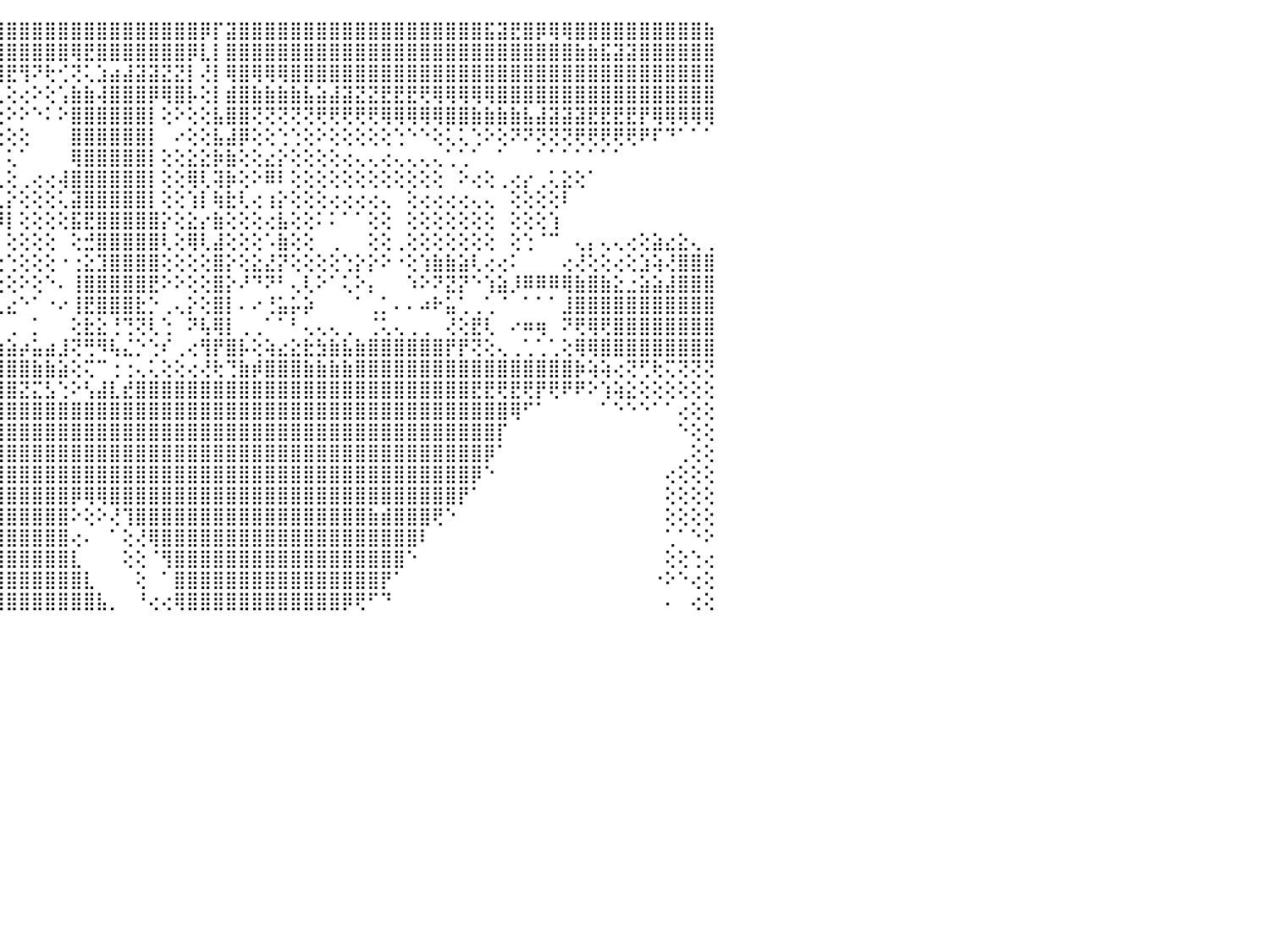

⠀⢀⢀⢀⢔⢔⠄⣕⣵⣵⣧⣵⣼⣿⣿⣿⣿⣿⣿⣿⣿⢿⡏⢸⣷⢕⣿⢱⣵⢕⢜⣧⢄⢸⣿⣧⢵⣿⣝⣥⣶⣾⣿⣿⣿⣿⣿⣿⣿⣿⣿⣿⣿⣿⣿⣿⣿⣿⣿⣿⡿⡏⣽⣿⣿⣿⣿⣿⣿⣿⣿⣿⣿⣿⣿⣿⣿⣿⣿⣿⣿⣿⣯⣽⣟⣿⡿⢿⢿⣿⣿⣿⣿⣿⣿⣿⣿⣿⣿⣷⠀
⢕⢕⢳⣷⣿⣿⣿⣿⣿⣿⣿⣿⣿⣿⣿⣿⣿⣿⣿⡝⢕⢑⣿⢸⡿⢵⣿⣿⣯⢕⢕⣿⢷⢾⣿⣵⣷⣿⣿⣿⣿⣿⣿⣿⣿⣿⣿⣿⣿⣿⢿⣟⣿⣿⣿⣿⣿⣿⣿⡿⣇⡇⣿⣿⣿⣿⣿⣿⣿⣿⣿⣿⣿⣿⣿⣿⣿⣿⣿⣿⣿⣿⣿⣿⣿⣿⣿⣿⣿⣷⣷⣯⣽⣽⣿⣿⣿⣿⣿⣿⠀
⢕⢕⣼⣿⣿⣿⡟⢕⢕⣕⣕⣹⣽⡇⣼⣿⣷⣿⣿⣷⣕⣱⣟⢹⣷⡕⣿⢿⠗⣜⣽⣿⣿⣿⣿⣿⣿⣿⣿⣿⣿⣿⣿⣿⣿⣟⢻⠝⢗⢊⢝⢅⣱⣴⣼⣽⣽⣝⣝⡇⢜⡇⢿⣿⢿⢿⢿⣿⣿⣿⣿⣿⣿⣿⣿⣿⣿⣿⣿⣿⣿⣿⣿⣿⣿⣿⣿⣿⣿⣿⣿⣿⣿⣿⣿⣿⣿⣿⣿⣿⠀
⢕⢿⢿⢿⢿⢿⢕⢕⠕⠝⢝⢻⣿⣷⣱⣹⣿⣿⣿⣿⢸⣕⣿⢼⣟⣽⣵⣾⣿⣿⣿⣿⣿⣿⣿⣿⣿⡿⢿⢟⢿⠝⢟⢙⢅⢕⢔⠕⢕⢡⣷⣷⢼⣿⣿⣿⡿⢿⣿⡧⢕⡇⣾⣿⣷⣷⣷⣷⣧⣵⣼⣽⣝⣝⣟⣟⣟⢟⢿⢿⢿⢿⢿⣿⣿⣿⣿⣿⣿⣿⣿⣿⣿⣿⣿⣿⣿⣿⣿⣿⠀
⢰⣷⣷⣿⣿⣷⣧⣵⣵⣥⡼⣿⣧⣵⣿⣿⡏⣿⣷⣟⣫⣽⣷⣿⣿⣿⣿⣿⣿⣿⣿⣿⣿⢿⠟⢟⢑⢕⢅⢕⢕⢕⢕⢱⢕⠕⠕⠑⠅⠕⣿⣿⣿⣿⣿⣿⡇⢕⠕⢕⢕⣧⣿⣿⢝⢝⢝⢝⢝⢟⢟⢟⢟⢟⢿⢿⢿⢿⢿⣿⣿⣷⣷⣷⣷⣧⣼⣽⣽⣽⣟⣟⣟⣟⡟⢿⢿⢿⢿⢿⠀
⣥⣿⣿⣿⣿⣿⣿⣿⣿⣿⣷⣽⢟⢱⣿⡿⢿⢹⣿⣿⣿⣿⣿⣿⡿⢿⢟⠟⢝⢛⢜⢕⢕⢕⢕⢕⢕⠕⢕⢕⢕⢕⢕⢕⢕⢕⢕⠀⠀⠀⣿⣿⣿⣿⣿⣿⡇⠀⠔⢕⢕⣧⣼⡿⢕⢕⢑⢑⢕⠕⢕⢕⢕⢕⢕⢑⠑⠑⢕⢅⢅⢑⠕⢕⠝⠝⢝⢝⢝⢟⢟⢟⢟⢟⠟⠏⠙⠁⠁⠁⠀
⣿⣿⣿⣿⡿⢟⢏⢝⢟⢛⢿⣿⣕⢜⢝⣱⡇⢜⣿⡿⢟⢏⢝⢕⢅⢕⢔⠕⢕⢕⢕⢕⢕⢕⢕⢕⢕⢔⠕⠕⠁⠁⠁⠁⠁⢅⠁⠀⠀⠀⢿⣿⣿⣿⣿⣿⡇⢕⢕⣕⣕⡷⣷⢕⢕⣔⡕⢕⢕⢕⢕⢔⢄⢄⢔⢄⢄⢄⢄⢁⢁⠁⠀⠁⠀⠀⠁⠁⠁⠁⠁⠁⠁⠀⠀⠀⠀⠀⠀⠀⠀
⣿⣿⣿⣿⢕⢕⢕⢕⢕⢕⢕⢝⢿⢿⣿⢿⢗⢕⢕⠕⠕⠕⢕⢕⢕⢔⢄⠀⠑⠁⠁⠁⠀⢕⣻⣷⣵⣕⢄⢀⢀⠀⢄⢄⢀⢕⢀⢔⢔⢼⣿⣿⣿⣿⣿⣿⡇⢕⢕⢿⢇⢽⡷⢕⠕⠿⠇⢕⢕⢕⢕⢕⢕⢕⢕⢕⢕⢕⢕⠀⠕⢔⢕⢀⢔⡔⢀⢅⣕⢕⠁⠀⠀⠀⠀⠀⠀⠀⠀⠀⠀
⢻⢿⡿⢏⢕⢕⢕⢕⢕⢕⢕⢕⢕⢕⢕⢗⢗⢇⢕⢔⢕⢕⢕⢔⢱⢕⢕⢕⡀⢄⢔⢔⢶⡕⢿⣿⣿⡿⢕⠑⠘⢀⣑⢈⣁⡕⢕⢕⢕⢅⣽⣿⣿⣿⣿⣿⡇⢕⢕⢱⡇⢷⣗⢇⢔⢰⡕⢕⢕⢕⢔⢔⢔⢔⢄⠀⢕⢔⢔⢔⢔⢄⢄⠀⢕⢕⢕⢕⠇⠀⠀⠀⠀⠀⠀⠀⠀⠀⠀⠀⠀
⢕⢕⢕⢕⢕⢕⢕⢕⢕⢕⢕⢕⢕⢕⢕⢕⢕⢕⢕⢕⢕⣵⣵⢇⢕⢕⢕⢕⠑⢅⢅⢕⢔⢔⢻⣿⣿⡧⢕⢕⢕⢕⢻⢸⡿⡇⢕⢕⢕⢕⣯⣟⣿⣿⣿⣿⣿⡕⢕⣕⡔⣷⢕⢕⢕⢔⣧⢕⢕⠅⠅⠁⠁⢕⢕⠀⢕⢕⢕⢕⢕⢕⢕⠀⢕⢕⢕⢱⠀⠀⠀⠀⠀⠀⠀⠀⠀⠀⠀⠀⠀
⢕⢕⢕⢕⢕⢕⢕⢕⢕⢕⢕⢕⢕⢕⢕⢕⢕⢕⣕⣱⡵⣽⣽⣵⢕⢕⢕⢕⢕⢕⢕⢕⢕⢁⢕⢸⣷⣷⢕⢕⢕⢕⢸⢸⡇⢕⢕⢕⢕⠀⢕⣚⣿⣿⣿⣿⣿⢇⢕⢿⢇⣼⢕⢕⢕⠡⣷⢕⢕⠀⢀⠀⠀⢕⢕⢀⢕⢕⢕⢕⢕⢕⢕⠀⢕⢑⠈⠉⠀⢄⡄⢄⢄⢔⢕⣵⣔⣕⢄⢀⠀
⣕⢕⢕⢕⢕⢕⢕⢕⢕⢕⣕⡵⠕⠑⠁⢕⢕⢝⢝⢕⢔⢔⢄⢌⢟⢝⢝⢟⣿⢟⢉⠉⠉⠁⠑⢳⠕⢞⢕⢑⢕⢕⢑⢑⢑⢑⢕⢕⢕⠐⢐⣕⣹⣿⣿⣿⣿⢕⢕⢕⢕⣿⡕⢕⣕⣜⡝⢕⢕⢕⢕⢑⡕⡕⠕⠐⢕⢱⣷⣷⣵⢇⢔⢔⠅⠀⠀⠀⢔⢜⢕⢕⢔⢕⣱⢵⢜⣿⣿⣿⠀
⣿⣧⢕⢕⢕⢕⢕⢕⢕⢕⠅⢁⠐⢗⢺⢇⠃⠑⢜⢅⢡⣾⣥⣵⣵⣷⣷⣯⣹⣿⣷⣧⣴⣰⣴⣔⣝⢕⢕⠑⢱⣥⡕⢕⢕⢕⠕⢕⠑⠄⢸⣿⣿⣿⣿⣿⣟⠕⠕⢕⢕⣿⡕⠜⠙⠝⠃⢄⢇⠕⠁⢅⠕⡄⠀⠀⠱⠕⠝⣝⡝⠑⢱⣵⡸⠿⠿⠿⢿⣷⣿⣷⣕⣐⣵⣵⣼⣿⣿⣿⠀
⡿⢟⢕⢕⢕⢕⢕⢕⢕⢕⢔⢄⢄⢁⢅⠔⢔⢍⢕⢅⠉⢿⣿⣿⣿⠛⢿⣿⣿⣿⣿⣿⣿⣿⣿⣿⣿⡇⢕⠃⡜⠿⡇⢮⢅⣔⠑⠁⠐⠔⢸⣟⣿⣿⣿⣗⡑⢀⢄⡕⢕⣿⡇⠄⠔⢘⣥⡥⡵⠀⠀⠀⠁⢀⡁⠄⠄⠴⠗⣥⢁⢀⢁⠈⠀⠁⠁⠁⣸⣿⣿⣿⣿⣿⣿⣿⣿⣿⣿⣿⠀
⢕⢕⢕⢕⢕⢕⢕⢕⢥⣧⣁⠕⢕⢕⠑⢄⢔⠃⠀⠐⠀⠁⠙⠝⠑⠀⠈⠉⠍⢙⠉⢉⢉⢍⢍⠍⠍⢕⢕⢀⢀⢀⢞⠀⠀⢀⠀⡁⠀⠀⢕⣗⣕⢘⢙⢝⢇⢑⠀⠝⢧⢿⡇⢀⢀⠁⠁⠃⢄⢄⢄⢀⠀⢈⢅⢄⢀⢀⠀⢜⢕⣟⢇⠀⠔⠶⢶⠀⠝⢟⢿⢟⣿⣿⣿⣿⣿⣿⣿⣿⠀
⣷⣷⣷⣷⣷⣷⣷⣾⣿⣿⣿⡇⠑⠁⠀⠁⠑⠕⠝⣿⢕⡔⣄⢀⢈⠀⠀⠀⠀⠀⠀⠀⠀⠐⠀⢀⢔⣷⣧⣵⣵⣵⣕⣕⣰⣵⡴⣥⣴⣸⢝⢛⠻⢧⣌⡑⢑⠎⢀⢔⢻⡟⣿⡧⢕⢵⣔⣕⣗⣳⣷⣧⣷⣿⣿⣿⣿⣿⣿⡟⡟⢝⢕⢄⢀⢁⢁⢁⢕⢿⢿⣿⣿⣿⣿⣿⣿⣿⣿⣿⠀
⠻⣿⣿⣿⣿⣿⣿⣿⣿⣿⣿⢕⠀⠀⠀⠀⠀⠀⠀⢜⣿⣿⣿⣿⣵⣵⣕⣕⣕⣱⣵⣵⣵⣵⣧⣷⣿⣿⣿⣿⣿⣽⣿⣿⣿⣿⣿⣷⣷⣵⢕⢍⠉⢐⢐⢄⢅⢕⢕⢔⢜⢗⢙⣷⡾⣿⣿⣿⣷⣷⣷⣷⣿⣿⣿⣿⣿⣿⣿⣿⣿⣿⣿⣿⣿⣿⣿⣿⣿⡷⢵⢵⢔⢝⢋⢗⢍⢝⢝⢝⠀
⠀⠁⠙⠻⢿⣿⣿⣿⣿⣿⡟⠕⠀⠀⠀⠀⠀⠀⠀⠀⢿⣿⣿⣿⣿⣿⣿⣿⣿⣿⣿⣿⣿⣿⣿⣿⣿⣿⣿⣿⣿⣿⣿⣿⣿⣿⣝⣍⣣⢑⠕⢣⣼⣇⣞⣿⣿⣿⣿⣿⣿⣿⣿⣿⣿⣿⣿⣿⣿⣿⣿⣿⣿⣿⣿⣿⣿⣿⣿⣿⣿⣟⣟⢟⣟⢟⡟⢟⠟⠟⠕⢱⢵⣕⢕⢕⢕⢕⢕⢕⠀
⠀⠀⠀⠀⠀⠀⠈⠉⠉⠁⠀⠀⠀⠀⠀⠀⠀⠀⠀⠀⢸⣿⣿⣿⣿⣿⣟⣻⣟⣟⣽⣿⣿⣿⣿⣿⣿⣿⣿⣿⣿⣿⣿⣿⣿⣿⣿⣿⣿⣿⣿⣿⣿⣿⣿⣿⣿⣿⣿⣿⣿⣿⣿⣿⣿⣿⣿⣿⣿⣿⣿⣿⣿⣿⣿⣿⣿⣿⣿⣿⣿⣿⣿⣿⢿⠋⠁⠀⠀⠀⠀⠁⠑⠑⠑⠁⠁⢔⢕⢕⠀
⠀⠀⠀⠀⠀⠀⠀⠀⠀⠀⠀⠀⠀⠀⠀⠀⠀⠀⠀⠀⠘⣿⣿⣿⣿⣿⣿⣿⣿⣿⣿⣿⣿⣿⣿⣿⣿⣿⣿⣿⣿⣿⣿⣿⣿⣿⣿⣿⣿⣿⣿⣿⣿⣿⣿⣿⣿⣿⣿⣿⣿⣿⣿⣿⣿⣿⣿⣿⣿⣿⣿⣿⣿⣿⣿⣿⣿⣿⣿⣿⣿⣿⣿⡏⠀⠀⠀⠀⠀⠀⠀⠀⠀⠀⠀⠀⠀⠑⢕⢕⠀
⠀⠀⠀⠀⠀⠀⠀⠀⠀⠀⠀⠀⠀⠀⠀⠀⠀⠀⠀⠀⠀⢹⣿⣿⣿⣿⣿⣿⣿⣿⣿⣿⣿⣿⣿⣿⣿⣿⣿⣿⣿⣿⣿⣿⣿⣿⣿⣿⣿⣿⣿⣿⣿⣿⣿⣿⣿⣿⣿⣿⣿⣿⣿⣿⣿⣿⣿⣿⣿⣿⣿⣿⣿⣿⣿⣿⣿⣿⣿⣿⣿⣿⡿⠁⠀⠀⠀⠀⠀⠀⠀⠀⠀⠀⠀⠀⠀⢀⢕⢕⠀
⠀⠀⠀⠀⠀⠀⠀⠀⠀⠀⠀⠀⠀⠀⠀⠀⠀⠀⠀⠀⠀⢘⣿⣿⣿⣿⣿⣿⣿⣿⣿⣿⣿⣿⣿⣿⣿⣿⣿⣿⣿⣿⣿⣿⣿⣿⣿⣿⣿⣿⣿⣿⣿⣿⣿⣿⣿⣿⣿⣿⣿⣿⣿⣿⣿⣿⣿⣿⣿⣿⣿⣿⣿⣿⣿⣿⣿⣿⣿⣿⣿⡿⠑⠀⠀⠀⠀⠀⠀⠀⠀⠀⠀⠀⠀⠀⢔⢕⢕⢕⠀
⠀⠀⠀⠀⠀⠀⠀⠀⠀⠀⠀⠀⠀⠀⠀⠀⠀⠀⠀⠀⠀⢄⣿⣿⣿⣿⣿⣿⣿⣿⣿⣿⣿⣿⣿⣿⣿⣿⣿⣿⣿⣿⣿⣿⣿⣿⣿⣿⣿⣿⡿⢿⢿⣿⣿⣿⣿⣿⣿⣿⣿⣿⣿⣿⣿⣿⣿⣿⣿⣿⣿⣿⣿⣿⣿⣿⣿⣿⣿⣿⡟⠁⠀⠀⠀⠀⠀⠀⠀⠀⠀⠀⠀⠀⠀⠀⢕⢕⢕⢕⠀
⠀⠀⠀⠀⠀⠀⠀⠀⠀⠀⠀⠀⠀⠀⠀⠀⠀⠀⠀⠀⠘⢄⢿⣿⣿⣿⣿⣿⣿⣿⣿⣿⣿⣿⣿⣿⣿⣿⣿⣿⣿⣷⣿⣿⣿⣿⣿⣿⣿⣿⠕⢕⠕⢜⢹⣿⣿⣿⣿⣿⣿⣿⣿⣿⣿⣿⣿⣿⣿⣿⣿⣿⣿⣷⣾⣿⣿⣿⢟⠑⠀⠀⠀⠀⠀⠀⠀⠀⠀⠀⠀⠀⠀⠀⠀⠀⢕⢕⢕⢕⠀
⠀⠀⠀⠀⠀⠀⠀⠀⠀⠀⠀⠀⠀⠀⠀⠀⠀⠀⠀⠀⢀⢄⢜⣿⣿⣿⣿⣿⣿⣿⣿⣿⣿⣿⣿⣿⣿⣿⣿⣿⣿⣿⣿⣿⣿⣿⣿⣿⣿⣿⢔⠄⠀⠁⢕⢜⢿⣿⣿⣿⣿⣿⣿⣿⣿⣿⣿⣿⣿⣿⣿⣿⣿⣿⣿⣿⣿⠇⠀⠀⠀⠀⠀⠀⠀⠀⠀⠀⠀⠀⠀⠀⠀⠀⠀⠀⢁⠁⠑⠕⠀
⠀⠀⠀⠀⠀⠀⠀⠀⠀⠀⠀⠀⠀⠀⠀⠀⠀⠀⠀⠀⠁⠀⠀⢸⣿⣿⣿⣿⣿⣿⣿⣿⣿⣿⣿⣿⣿⣿⣿⣿⣿⣿⣿⣿⣿⣿⣿⣿⣿⣿⣇⠀⠀⠀⢕⢕⠈⢻⣿⣿⣿⣿⣿⣿⣿⣿⣿⣿⣿⣿⣿⣿⣿⣿⣿⣿⠑⠀⠀⠀⠀⠀⠀⠀⠀⠀⠀⠀⠀⠀⠀⠀⠀⠀⠀⠀⢕⢕⢑⢔⠀
⠀⠀⠀⠀⠀⠀⠀⠀⠀⠀⠀⠀⠀⠀⠀⠀⠀⠀⢀⠀⠀⠀⣠⣾⣿⣿⣿⣿⣿⣿⣿⣿⣿⣿⣿⣿⣿⣿⣿⣿⣿⣿⣿⣿⣿⣿⣿⣿⣿⣿⣿⣇⠀⠀⠀⢕⠀⠁⣿⣿⣿⣿⣿⣿⣿⣿⣿⣿⣿⣿⣿⣿⣿⣿⡟⠁⠀⠀⠀⠀⠀⠀⠀⠀⠀⠀⠀⠀⠀⠀⠀⠀⠀⠀⠀⠐⠕⠑⢔⢕⠀
⠀⠀⠀⠀⠀⠀⠀⠀⠀⠄⢀⠐⠔⢔⢔⠀⠀⠀⠘⢔⢔⢕⣿⣿⣿⣿⣿⣿⣿⣿⣿⣿⣿⣿⣿⣿⣿⣿⣿⣿⣿⣿⣿⣿⣿⣿⣿⣿⣿⣿⣿⣿⣧⡀⠀⠘⢔⢔⢿⣿⣿⣿⣿⣿⣿⣿⣿⣿⣿⣿⣿⡿⢟⠋⠙⠀⠀⠀⠀⠀⠀⠀⠀⠀⠀⠀⠀⠀⠀⠀⠀⠀⠀⠀⠀⠀⠄⠀⢔⢕⠀
⠀⠀⠀⠀⠀⠀⠀⠀⠀⠀⠀⠀⠀⠀⠀⠀⠀⠀⠀⠀⠀⠀⠀⠀⠀⠀⠀⠀⠀⠀⠀⠀⠀⠀⠀⠀⠀⠀⠀⠀⠀⠀⠀⠀⠀⠀⠀⠀⠀⠀⠀⠀⠀⠀⠀⠀⠀⠀⠀⠀⠀⠀⠀⠀⠀⠀⠀⠀⠀⠀⠀⠀⠀⠀⠀⠀⠀⠀⠀⠀⠀⠀⠀⠀⠀⠀⠀⠀⠀⠀⠀⠀⠀⠀⠀⠀⠀⠀⠀⠀⠀